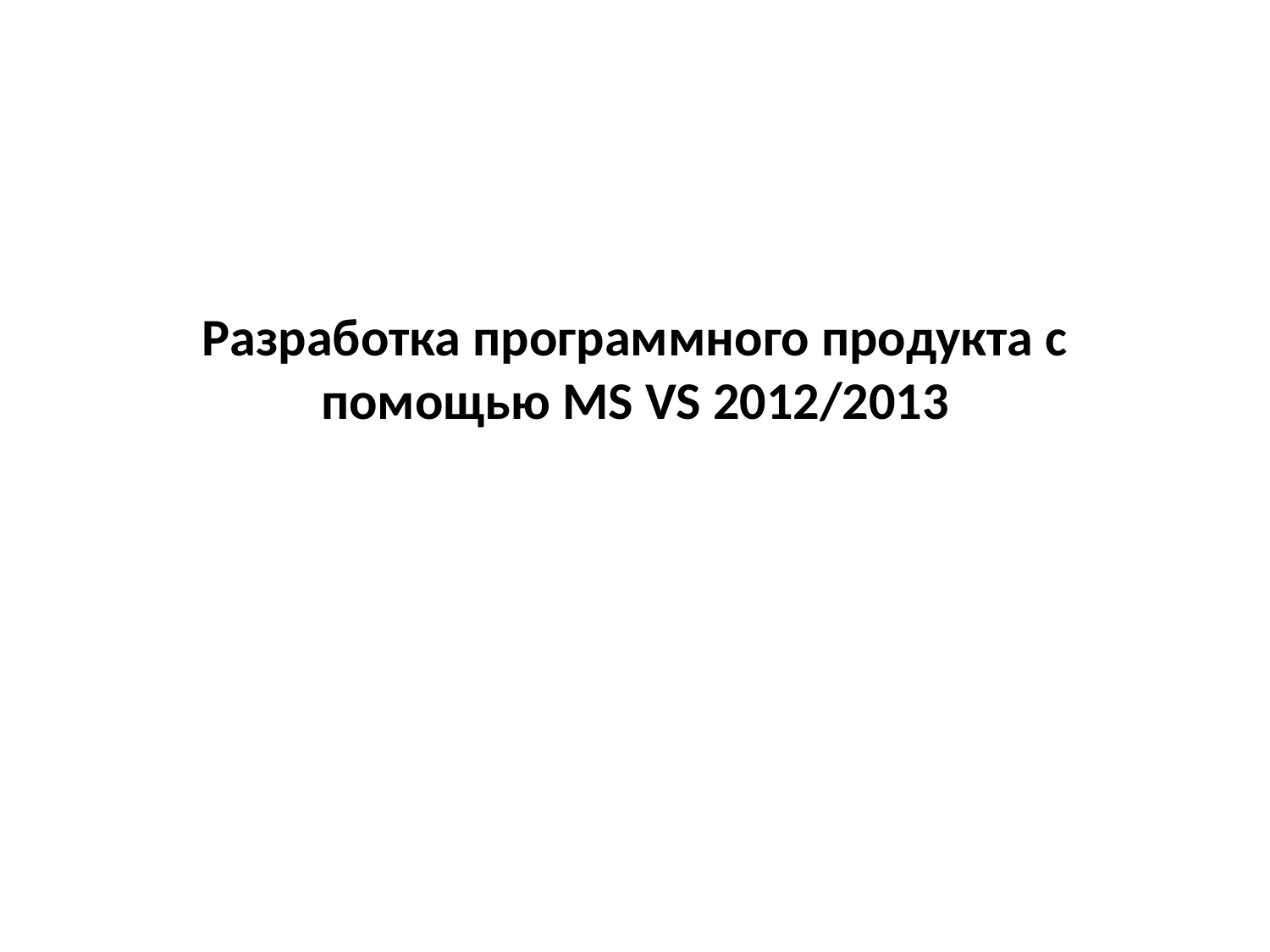

# Разработка программного продукта с помощью MS VS 2012/2013